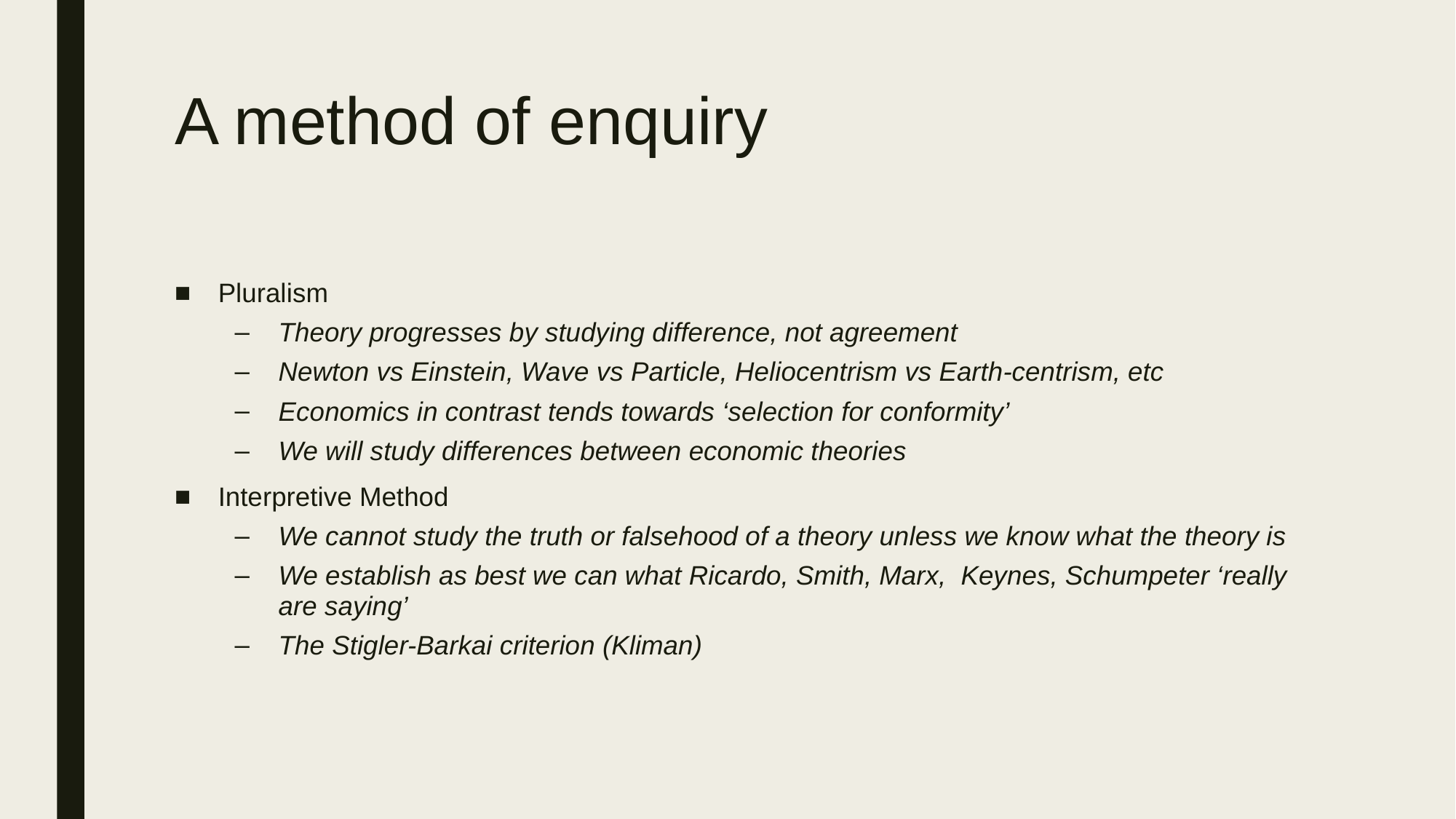

# A method of enquiry
Pluralism
Theory progresses by studying difference, not agreement
Newton vs Einstein, Wave vs Particle, Heliocentrism vs Earth-centrism, etc
Economics in contrast tends towards ‘selection for conformity’
We will study differences between economic theories
Interpretive Method
We cannot study the truth or falsehood of a theory unless we know what the theory is
We establish as best we can what Ricardo, Smith, Marx,  Keynes, Schumpeter ‘really are saying’
The Stigler-Barkai criterion (Kliman)